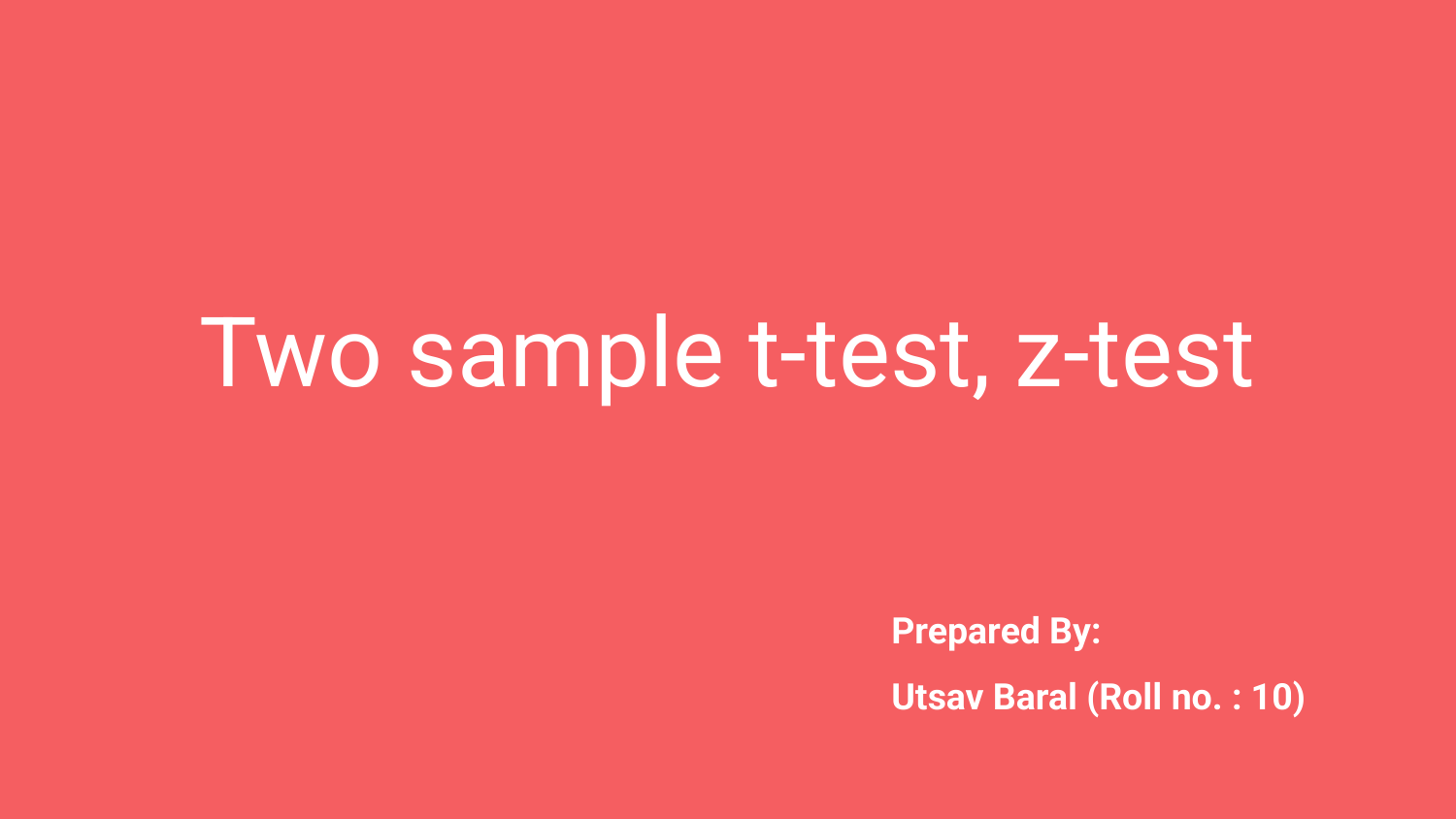

# Two sample t-test, z-test
Prepared By:
Utsav Baral (Roll no. : 10)